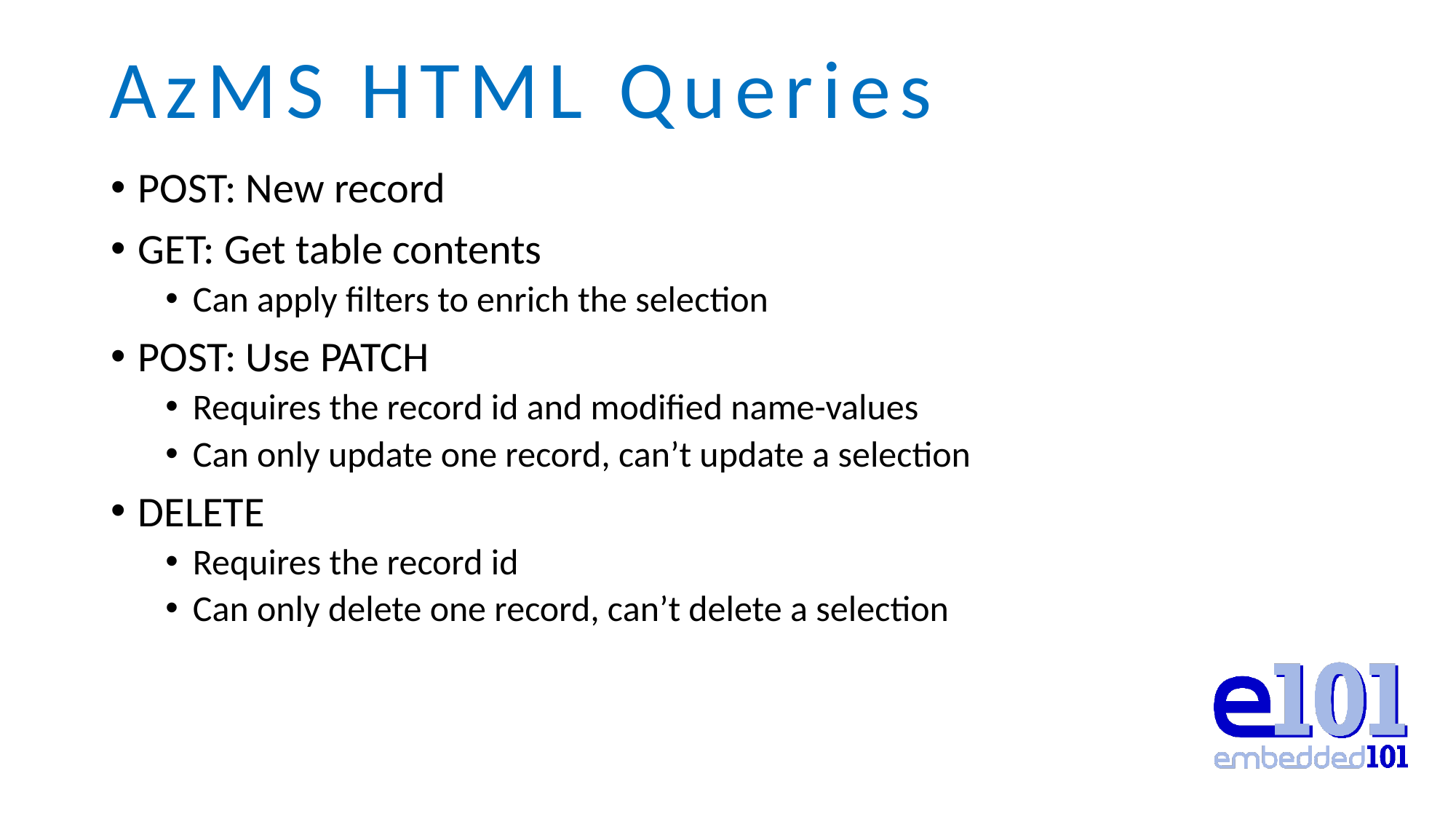

# AzMS HTML Queries
POST: New record
GET: Get table contents
Can apply filters to enrich the selection
POST: Use PATCH
Requires the record id and modified name-values
Can only update one record, can’t update a selection
DELETE
Requires the record id
Can only delete one record, can’t delete a selection